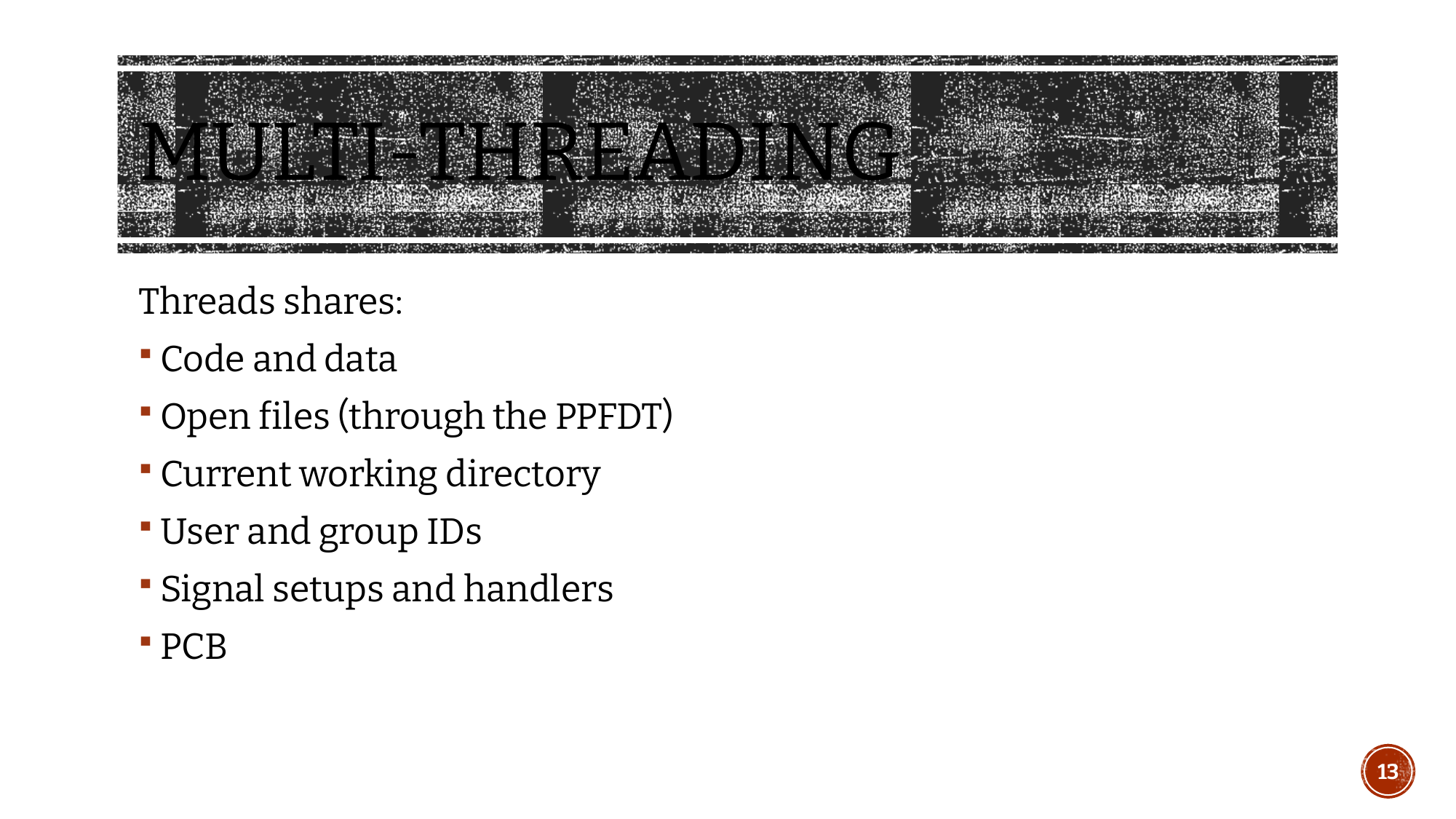

# Multi-Threading

Threads shares:
Code and data
Open files (through the PPFDT)
Current working directory
User and group IDs
Signal setups and handlers
PCB

13